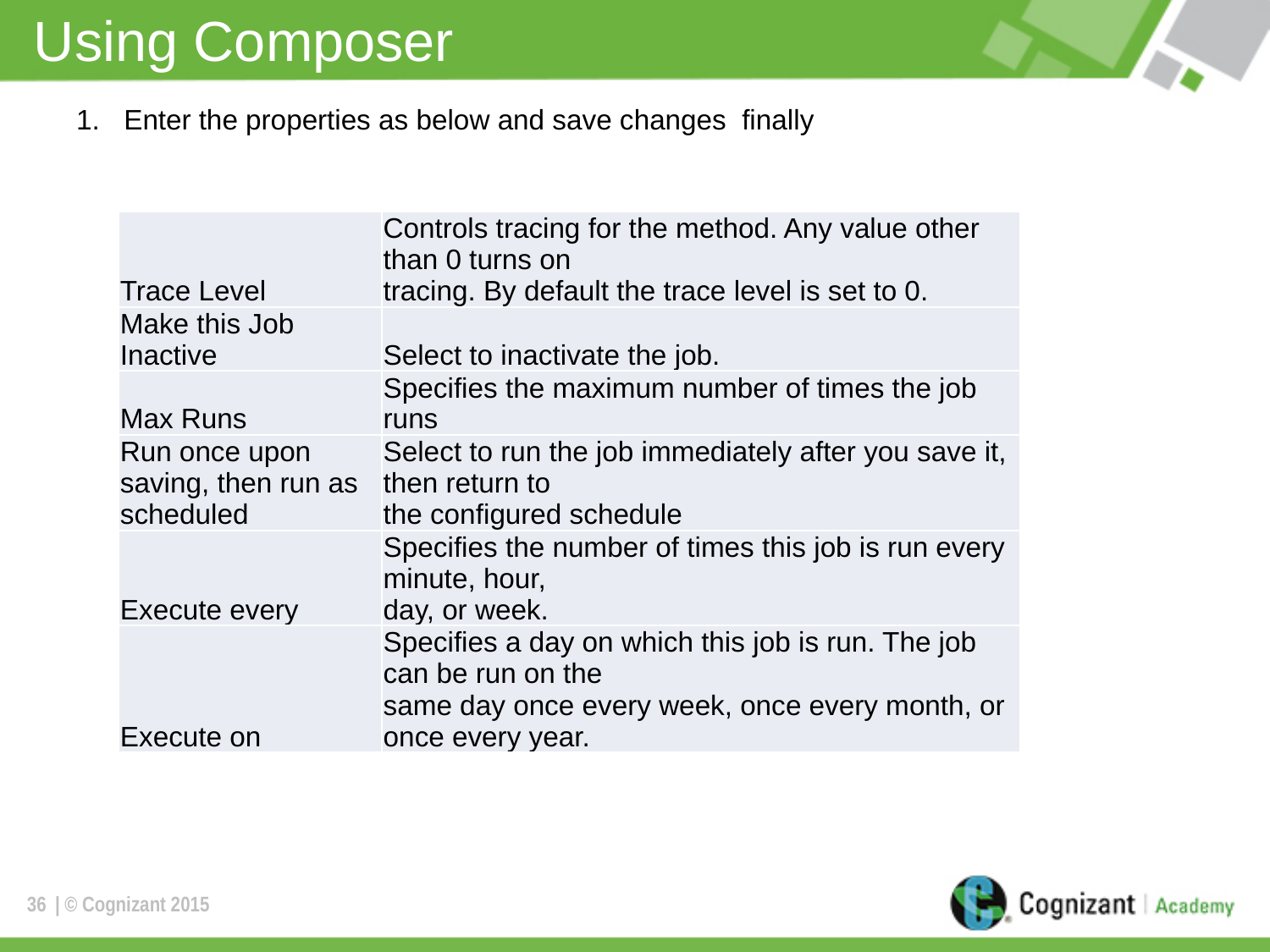

# Using Composer
Enter the properties as below and save changes  finally

| Trace Level | Controls tracing for the method. Any value other than 0 turns on tracing. By default the trace level is set to 0. |
| --- | --- |
| Make this Job Inactive | Select to inactivate the job. |
| Max Runs | Specifies the maximum number of times the job runs |
| Run once upon saving, then run as scheduled | Select to run the job immediately after you save it, then return to the configured schedule |
| Execute every | Specifies the number of times this job is run every minute, hour, day, or week. |
| Execute on | Specifies a day on which this job is run. The job can be run on the same day once every week, once every month, or once every year. |
36
| © Cognizant 2015